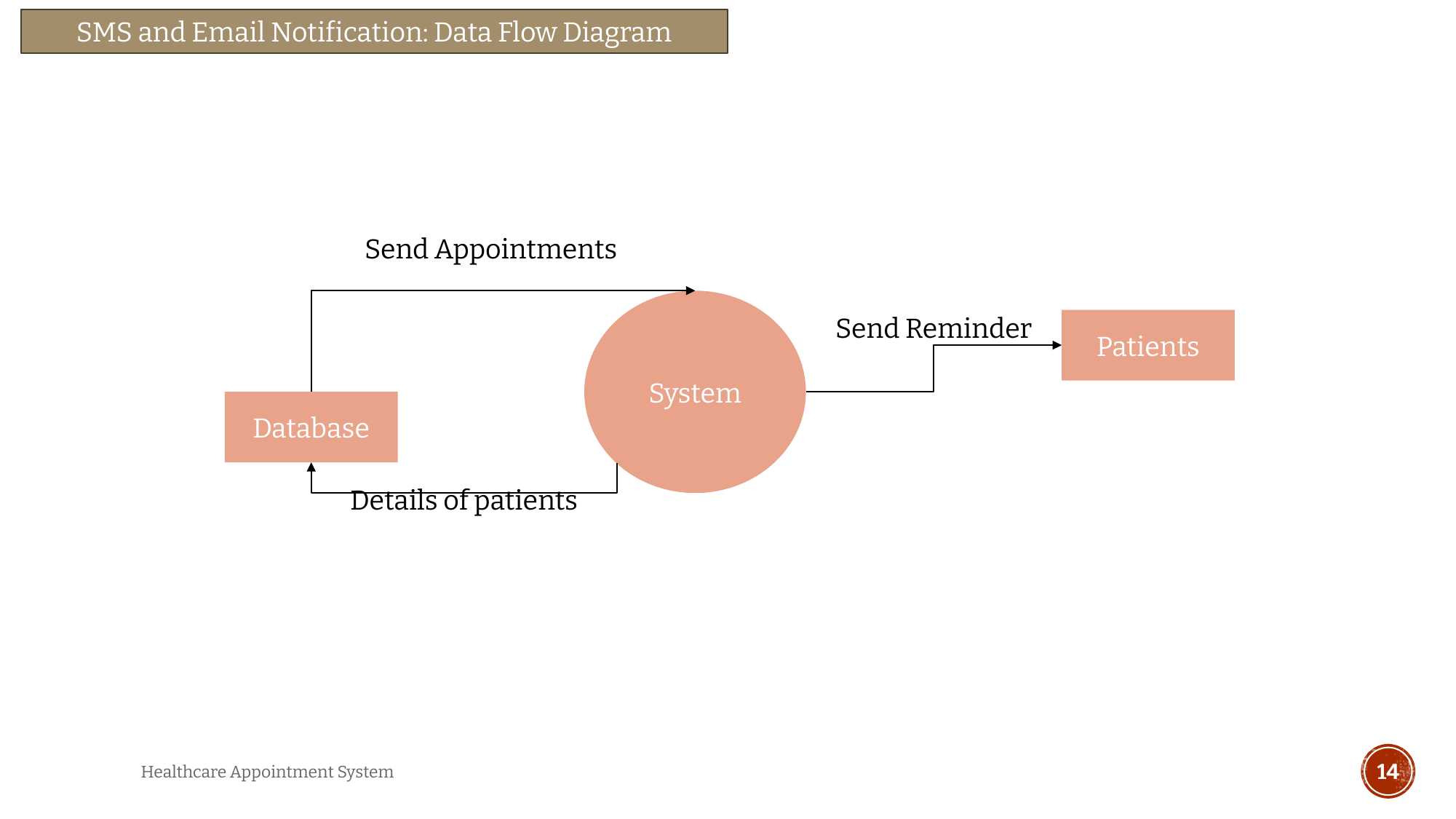

SMS and Email Notification: Data Flow Diagram
Send Appointments
System
Send Reminder
Patients
Database
Details of patients
Healthcare Appointment System
14